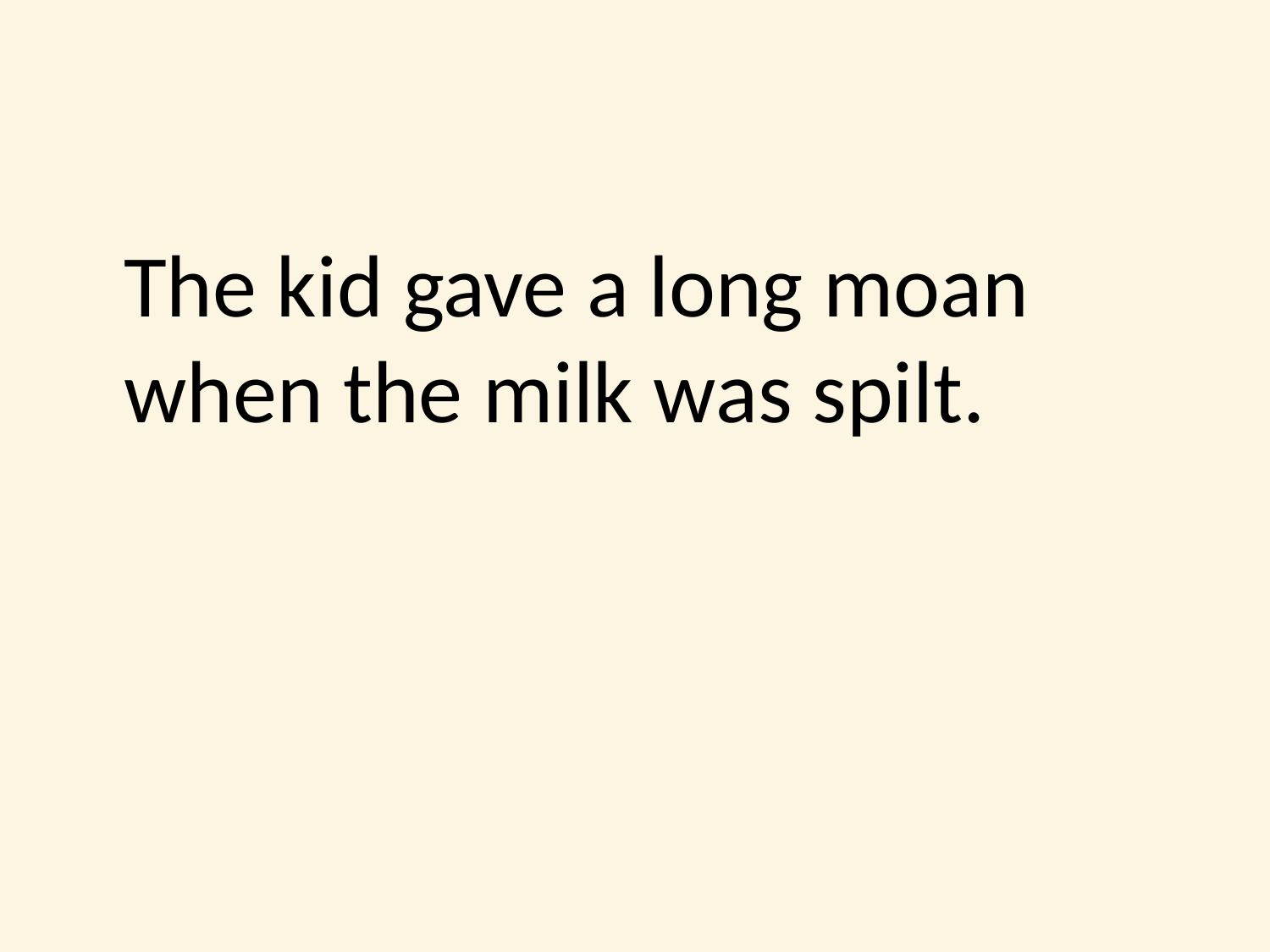

#
	The kid gave a long moan when the milk was spilt.